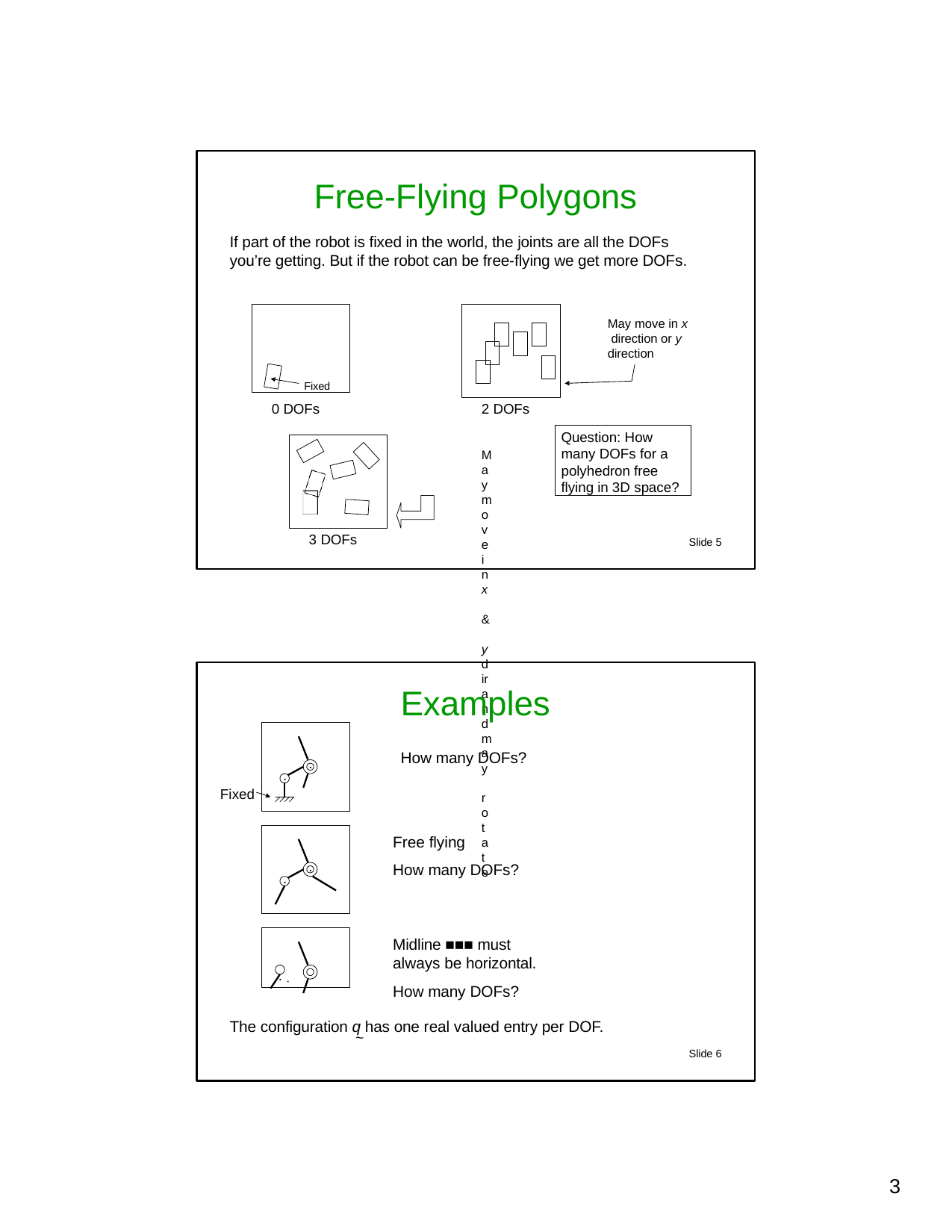

# Free-Flying Polygons
If part of the robot is fixed in the world, the joints are all the DOFs  you’re getting. But if the robot can be free-flying we get more DOFs.

Fixed

May move in x  direction or y  direction

0 DOFs
2 DOFs

May move in x  & y dir and may  rotate
Question: How  many DOFs for a  polyhedron free  flying in 3D space?

3 DOFs
Slide 5

Examples
How many DOFs?

·

·

Fixed

Free flying
How many DOFs?

·

·

· ·
Midline ■■■ must  always be horizontal.
How many DOFs?

The configuration q has one real valued entry per DOF.
~
Slide 6
3